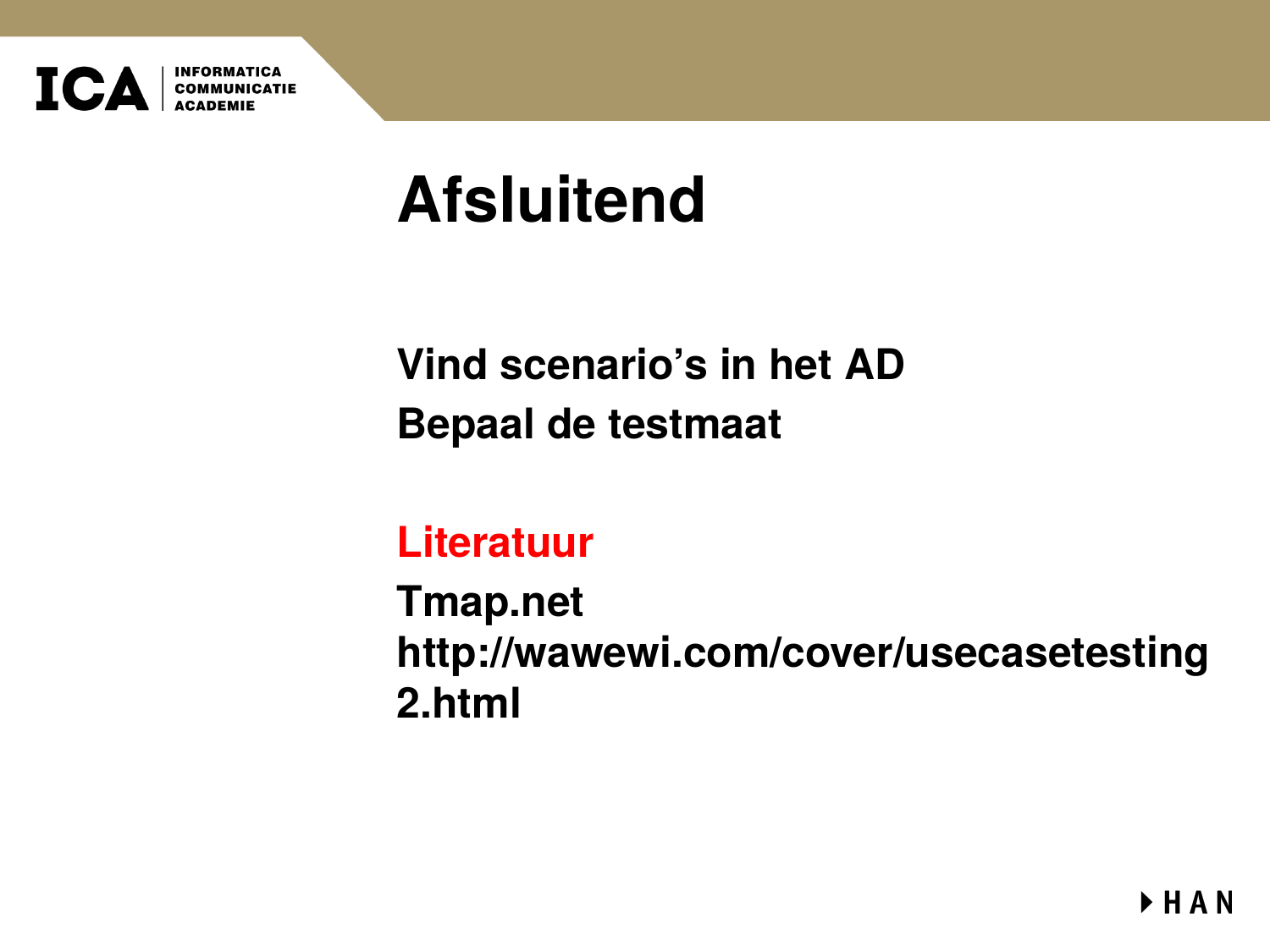

# Afsluitend

Vind scenario’s in het AD
Bepaal de testmaat

Literatuur
Tmap.net http://wawewi.com/cover/usecasetesting2.html